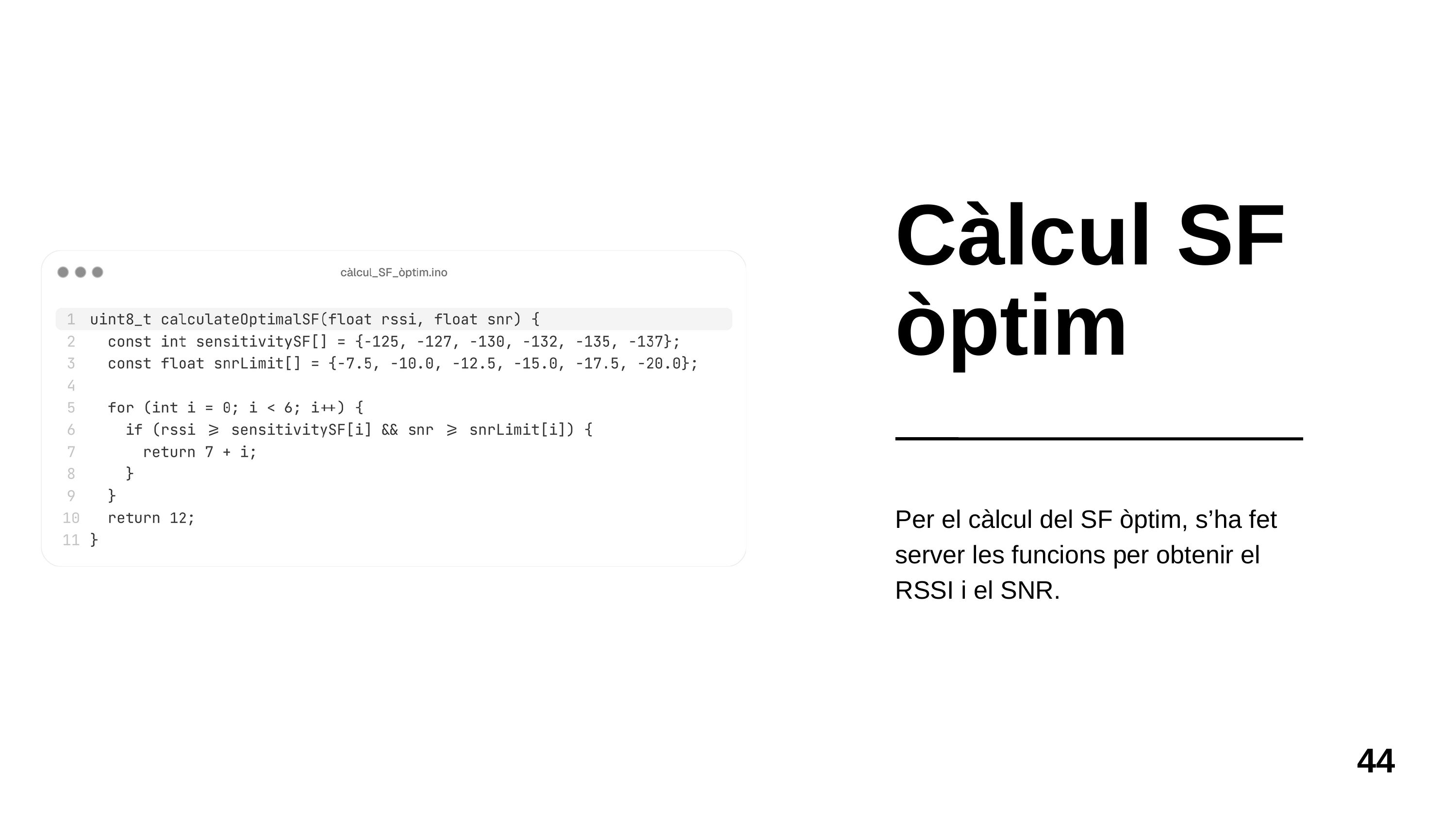

Càlcul SF òptim

Per el càlcul del SF òptim, s’ha fet server les funcions per obtenir el RSSI i el SNR.
44